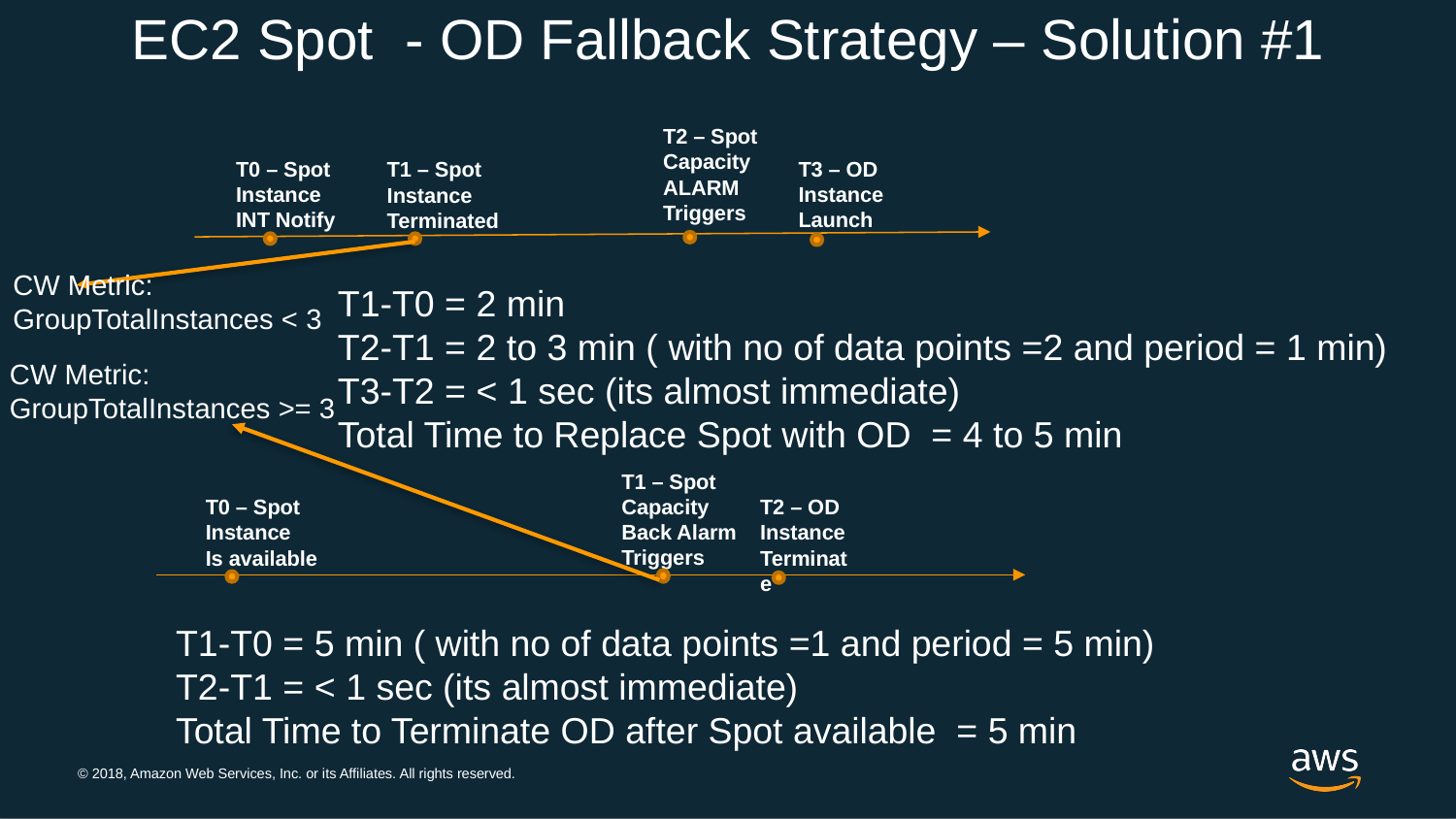

# EC2 Spot  - OD Fallback Strategy – Solution #1
T2 – Spot
Capacity ALARM
Triggers

T3 – OD Instance
Launch

T0 – Spot Instance
INT Notify
T1 – Spot Instance
Terminated

CW Metric:
GroupTotalInstances < 3
T1-T0 = 2 min
T2-T1 = 2 to 3 min ( with no of data points =2 and period = 1 min)
T3-T2 = < 1 sec (its almost immediate)
Total Time to Replace Spot with OD  = 4 to 5 min

CW Metric:
GroupTotalInstances >= 3
T1 – Spot
Capacity Back Alarm
Triggers

T2 – OD Instance
Terminate

T0 – Spot Instance
Is available

T1-T0 = 5 min ( with no of data points =1 and period = 5 min)
T2-T1 = < 1 sec (its almost immediate)
Total Time to Terminate OD after Spot available  = 5 min